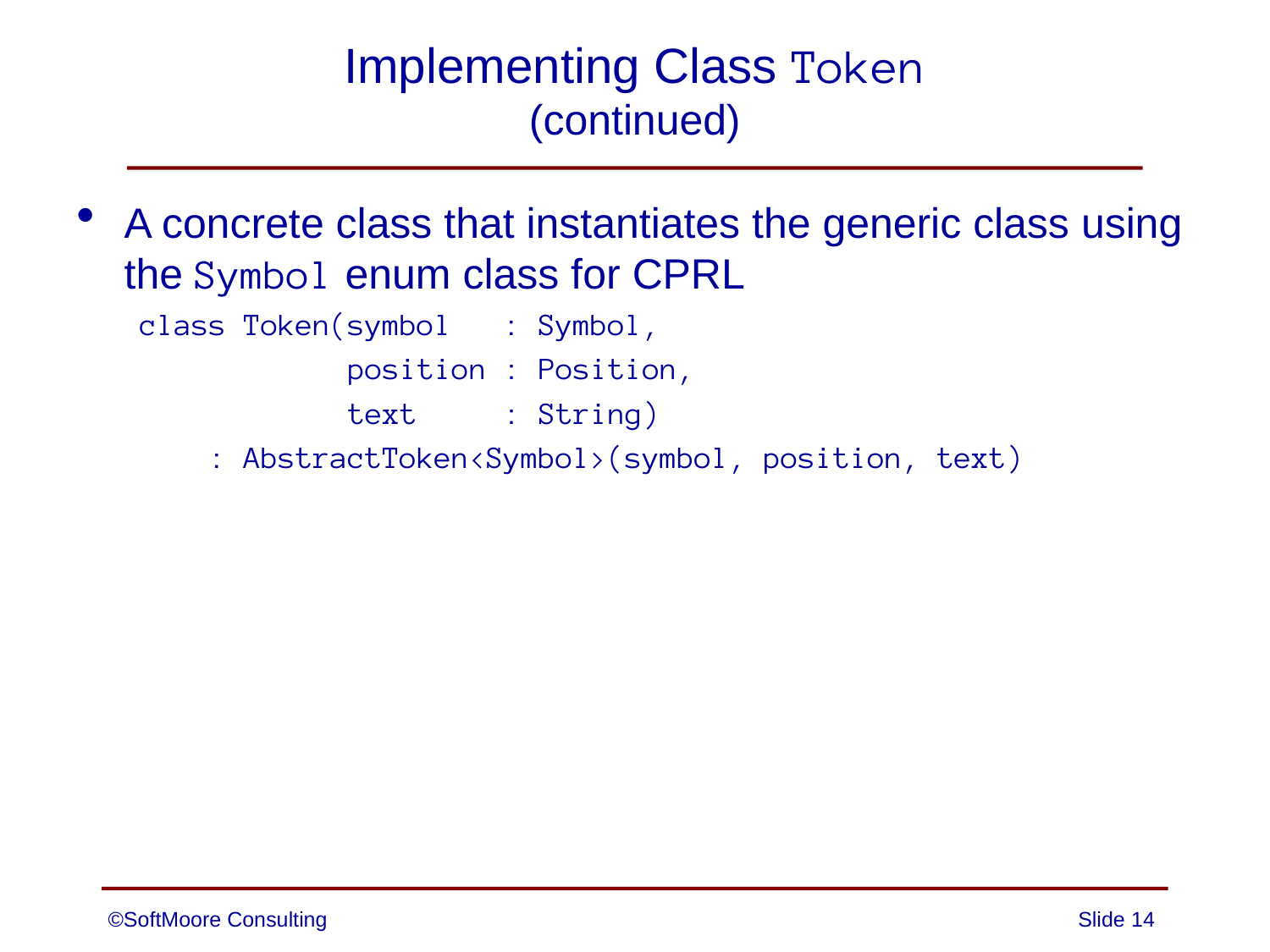

# Implementing Class Token (continued)
A concrete class that instantiates the generic class using the Symbol enum class for CPRL
class Token(symbol   : Symbol,
            position : Position,
            text     : String)
    : AbstractToken<Symbol>(symbol, position, text)

©SoftMoore Consulting
Slide 14